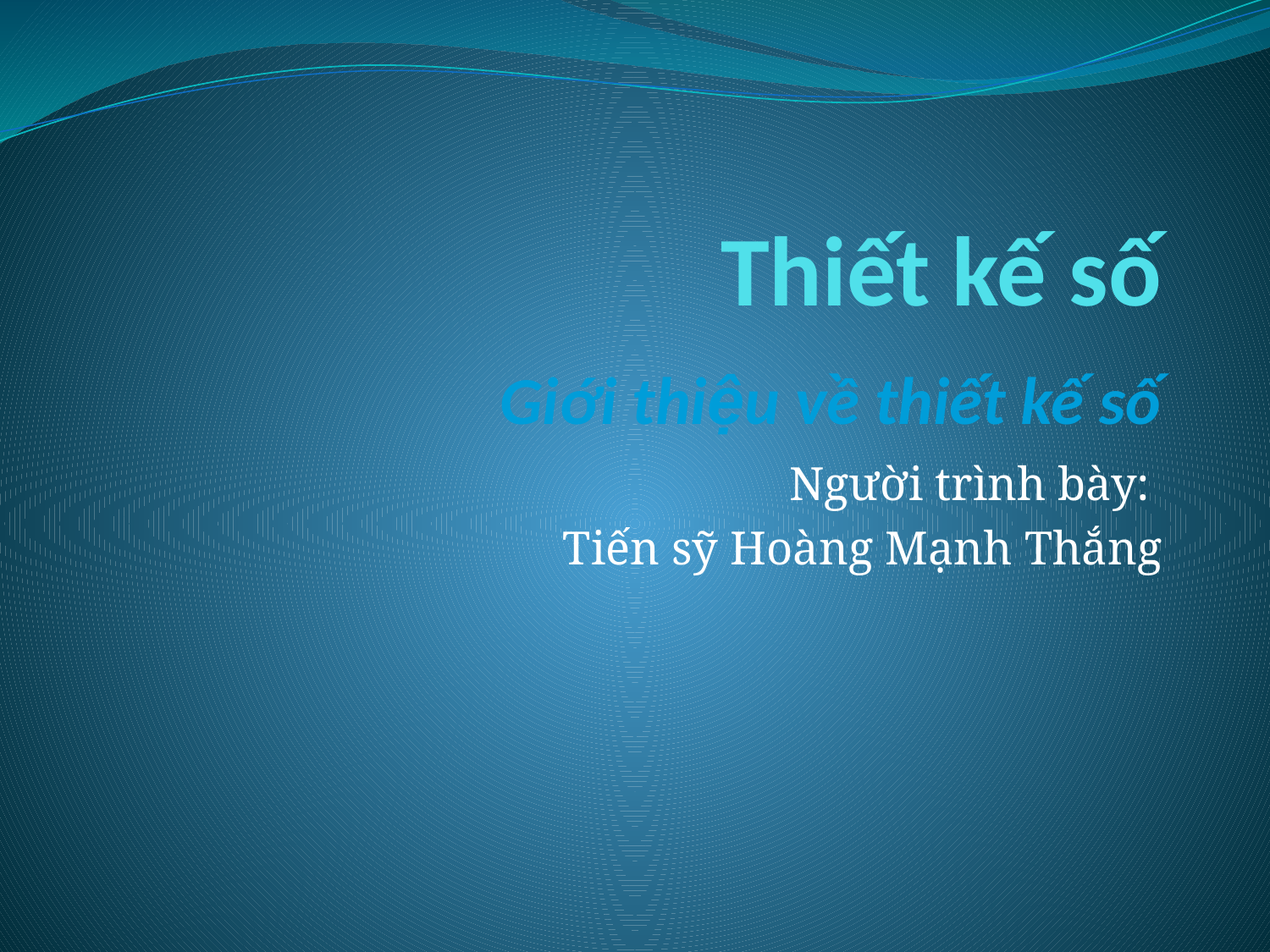

# Thiết kế số Giới thiệu về thiết kế số
Người trình bày:
Tiến sỹ Hoàng Mạnh Thắng